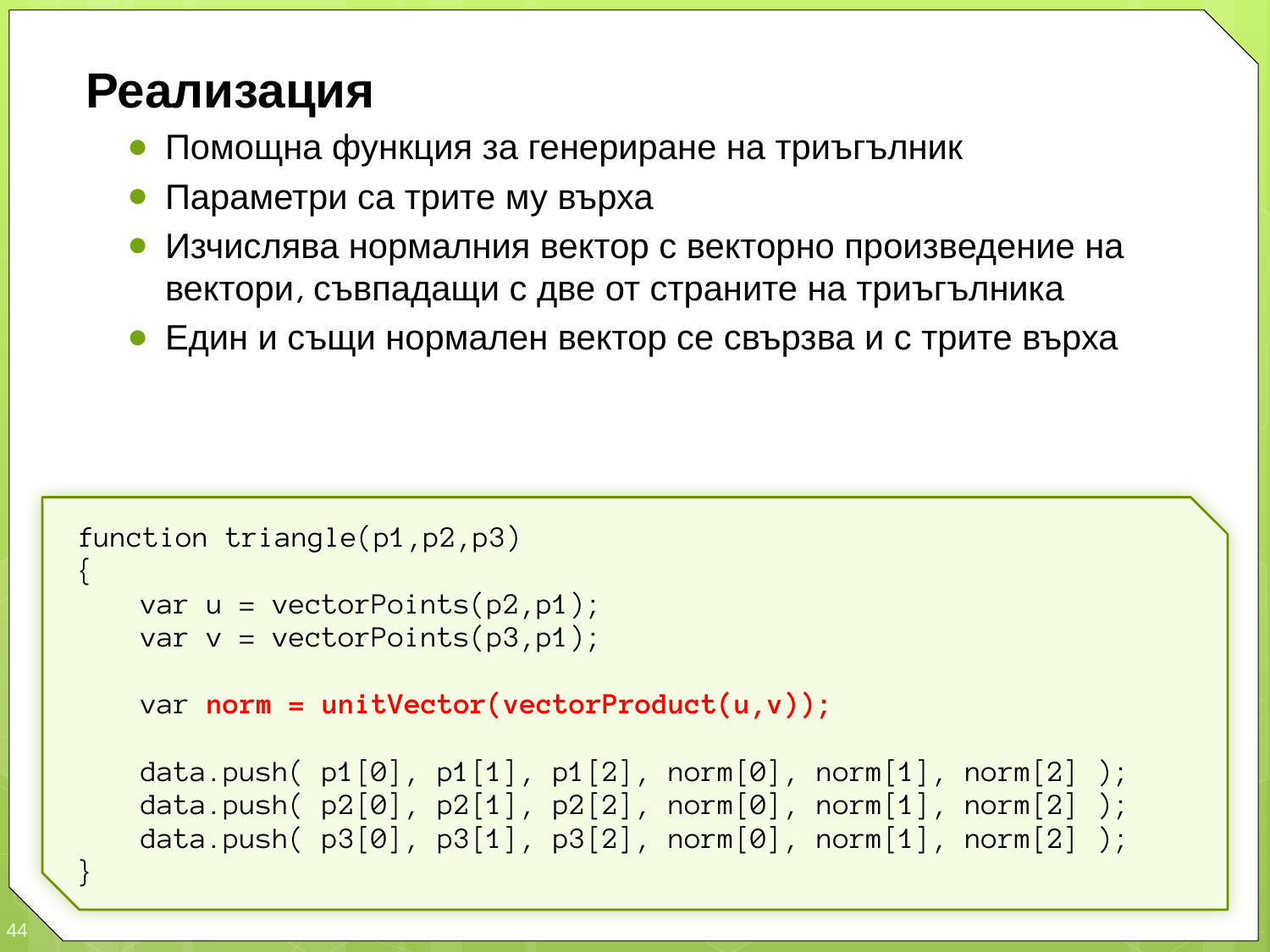

Реализация
Помощна функция за генериране на триъгълник
Параметри са трите му върха
Изчислява нормалния вектор с векторно произведение на вектори, съвпадащи с две от страните на триъгълника
Един и същи нормален вектор се свързва и с трите върха
function triangle(p1,p2,p3)
{
	var u = vectorPoints(p2,p1);
	var v = vectorPoints(p3,p1);

	var norm = unitVector(vectorProduct(u,v));

	data.push( p1[0], p1[1], p1[2], norm[0], norm[1], norm[2] );
	data.push( p2[0], p2[1], p2[2], norm[0], norm[1], norm[2] );
	data.push( p3[0], p3[1], p3[2], norm[0], norm[1], norm[2] );
}